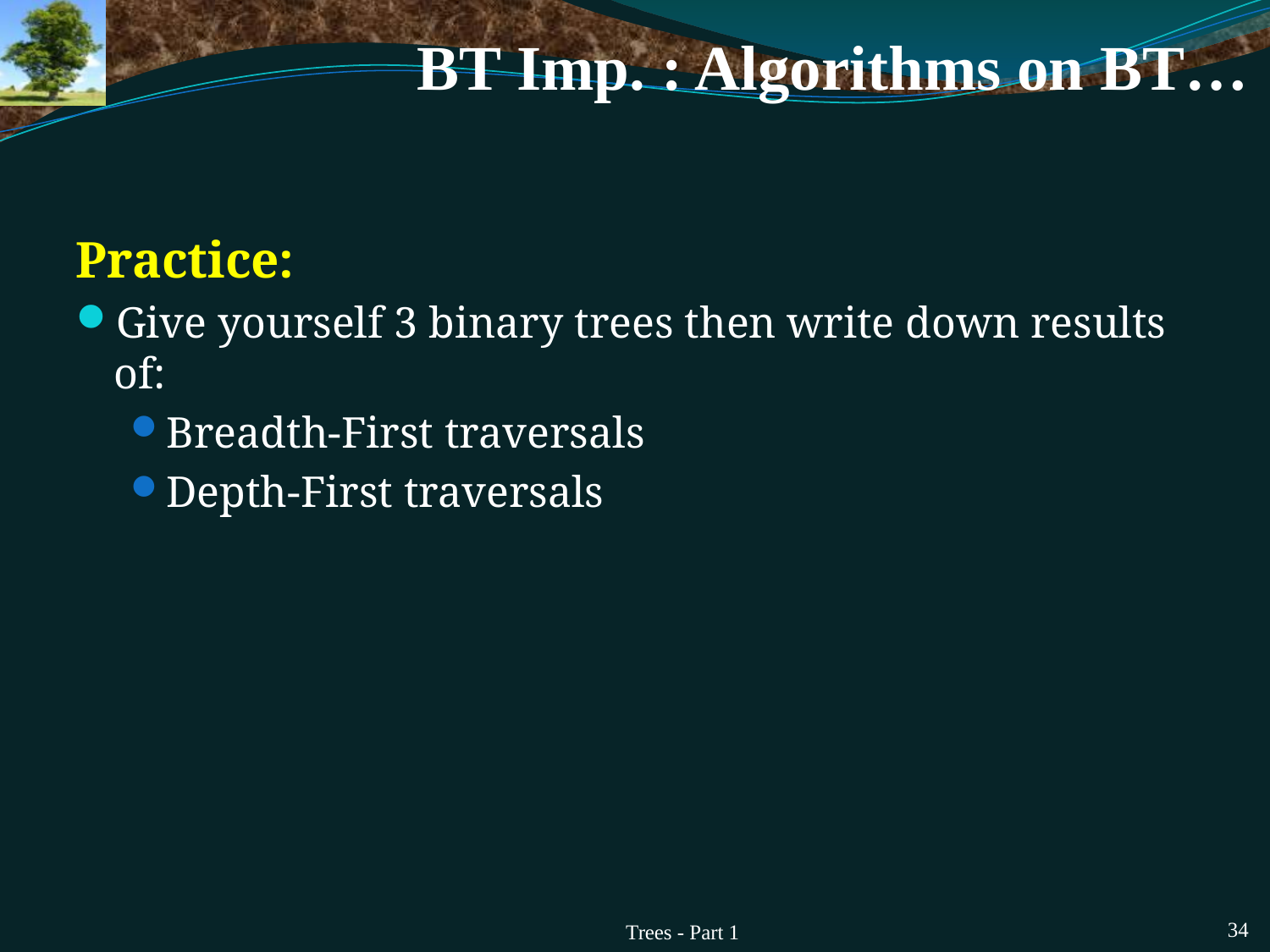

# BT Imp. : Algorithms on BT…
Practice:
Give yourself 3 binary trees then write down results of:
Breadth-First traversals
Depth-First traversals

Trees - Part 1
34